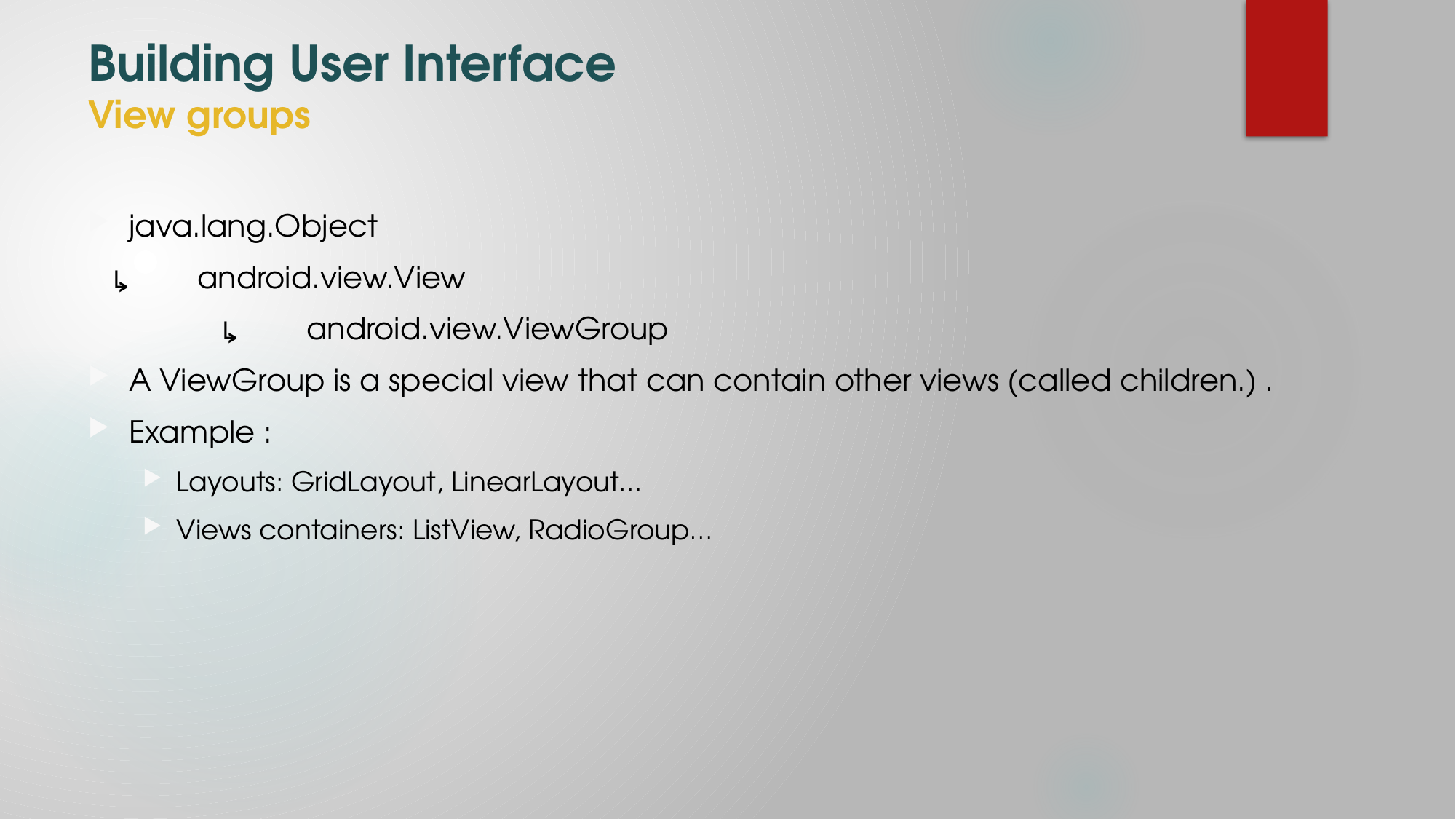

# Building User Interface View groups
java.lang.Object
   ↳	android.view.View
 	   ↳	android.view.ViewGroup
A ViewGroup is a special view that can contain other views (called children.) .
Example :
Layouts: GridLayout, LinearLayout…
Views containers: ListView, RadioGroup…